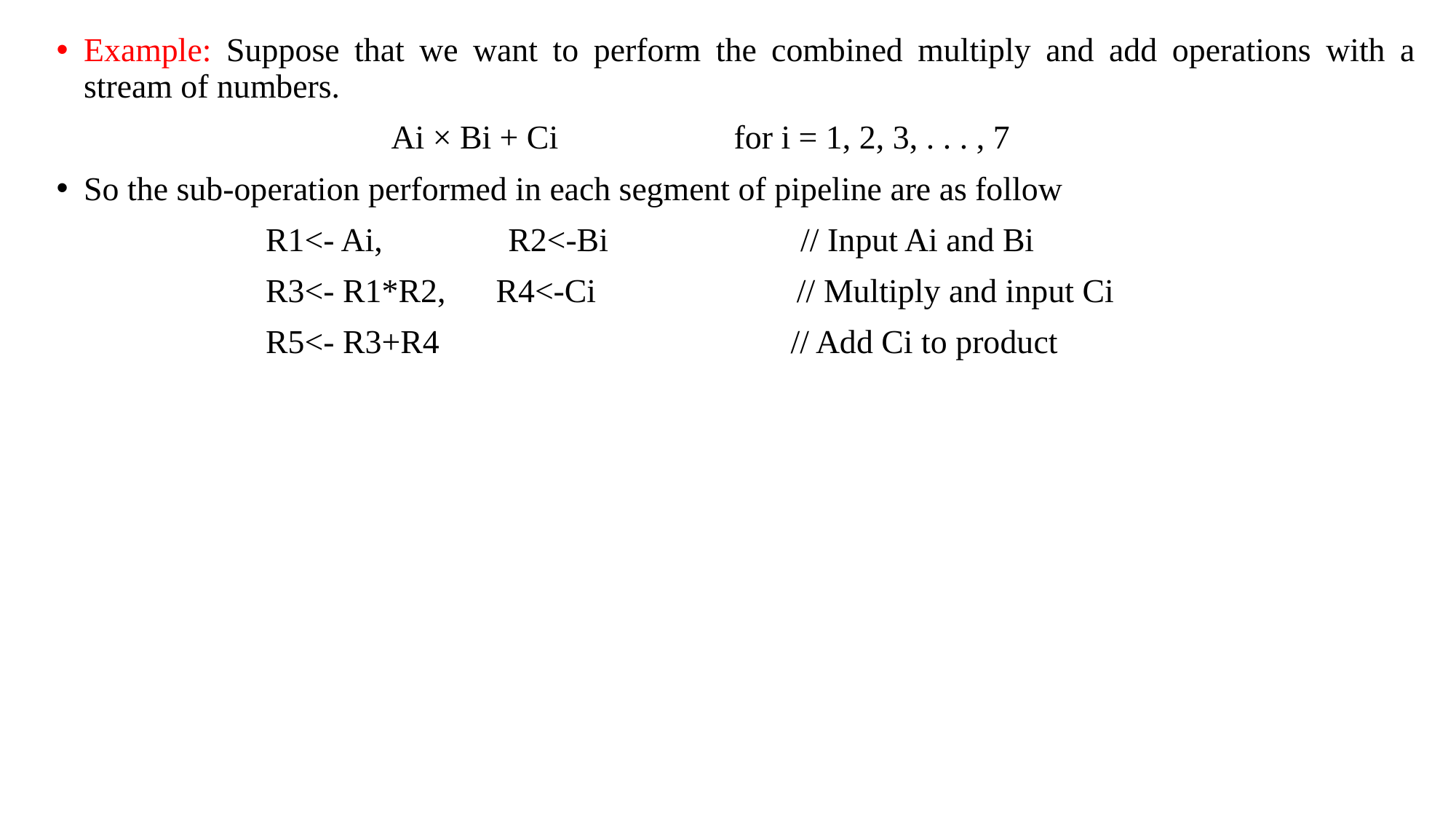

Example: Suppose that we want to perform the combined multiply and add operations with a stream of numbers.
                                        Ai × Bi + Ci                     for i = 1, 2, 3, . . . , 7
So the sub-operation performed in each segment of pipeline are as follow
                         R1<- Ai,               R2<-Bi                       // Input Ai and Bi
                         R3<- R1*R2,      R4<-Ci                        // Multiply and input Ci
                         R5<- R3+R4                                          // Add Ci to product